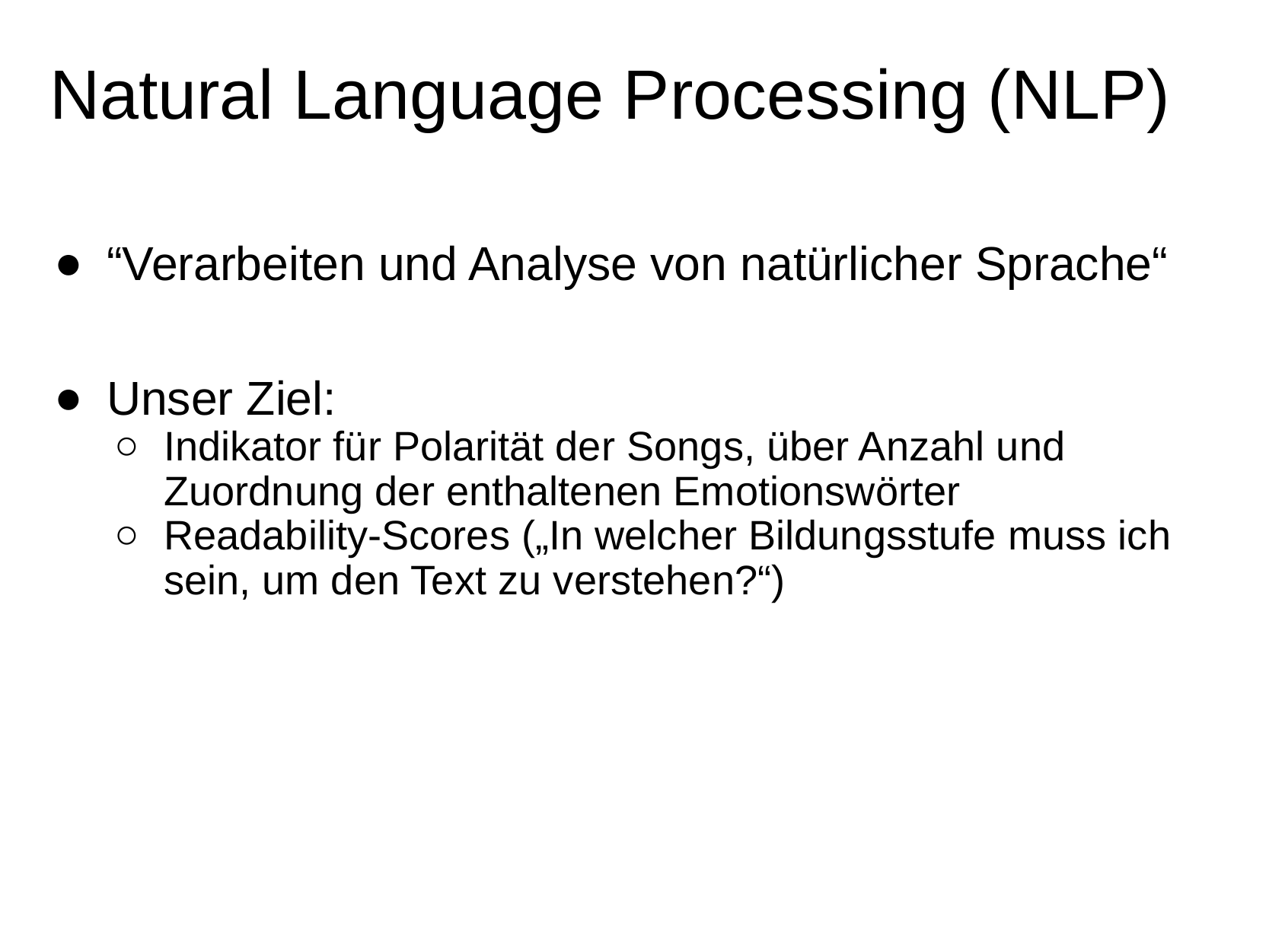

# Natural Language Processing (NLP)
“Verarbeiten und Analyse von natürlicher Sprache“

Unser Ziel:
Indikator für Polarität der Songs, über Anzahl und Zuordnung der enthaltenen Emotionswörter
Readability-Scores („In welcher Bildungsstufe muss ich sein, um den Text zu verstehen?“)